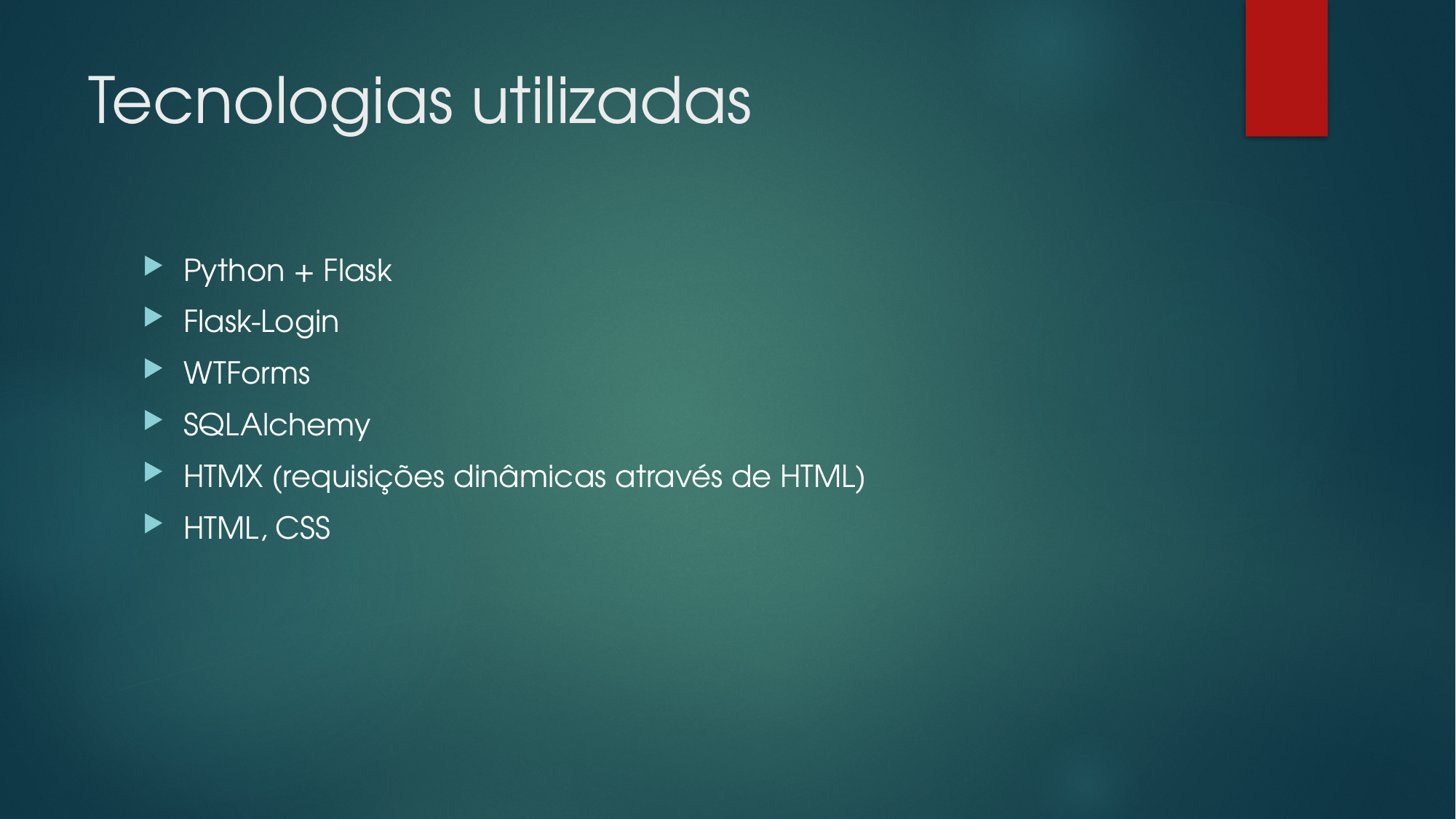

# Tecnologias utilizadas
Python + Flask
Flask-Login
WTForms
SQLAlchemy
HTMX (requisições dinâmicas através de HTML)
HTML, CSS